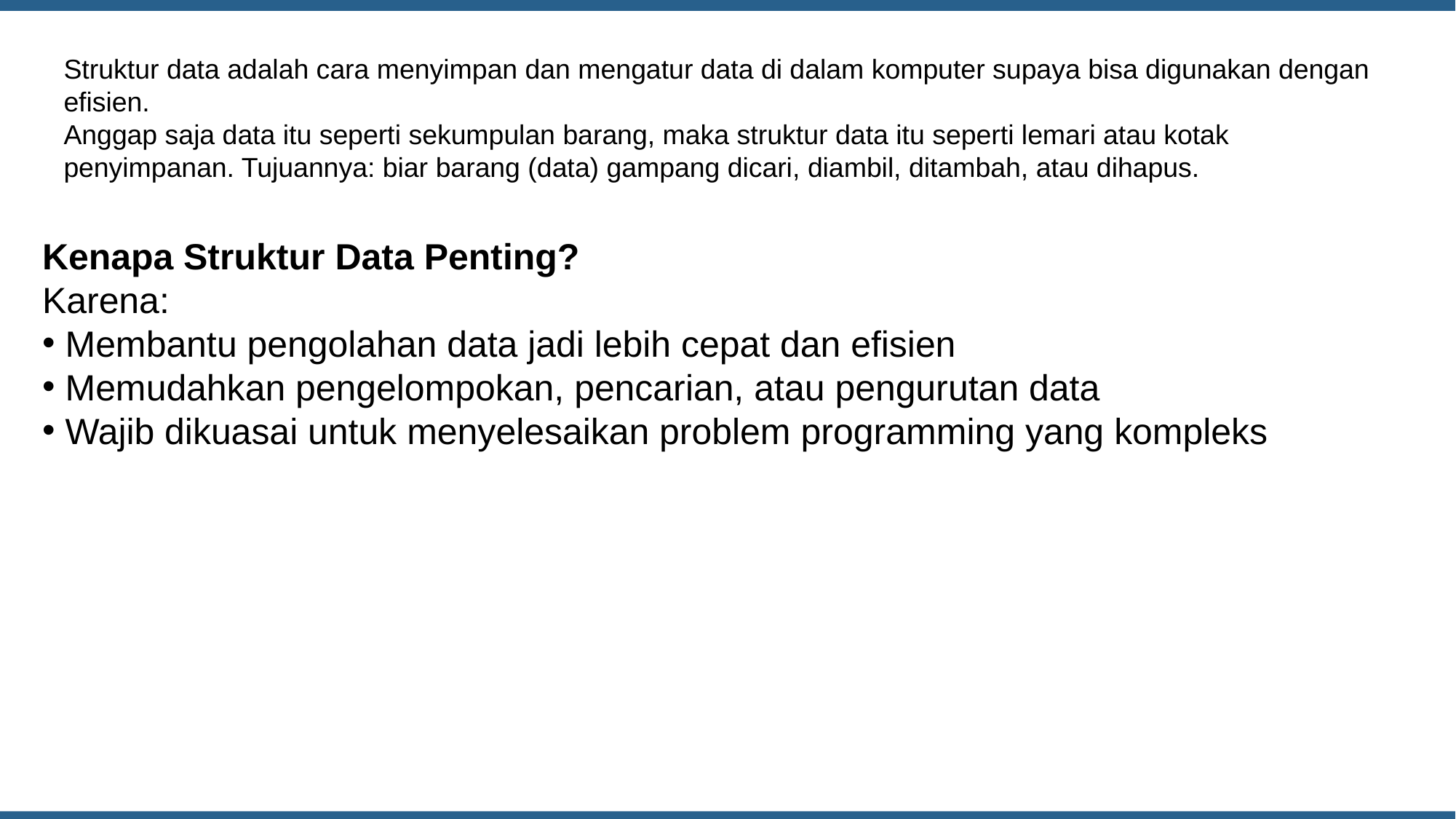

Struktur data adalah cara menyimpan dan mengatur data di dalam komputer supaya bisa digunakan dengan efisien.
Anggap saja data itu seperti sekumpulan barang, maka struktur data itu seperti lemari atau kotak penyimpanan. Tujuannya: biar barang (data) gampang dicari, diambil, ditambah, atau dihapus.
Kenapa Struktur Data Penting?
Karena:
 Membantu pengolahan data jadi lebih cepat dan efisien
 Memudahkan pengelompokan, pencarian, atau pengurutan data
 Wajib dikuasai untuk menyelesaikan problem programming yang kompleks